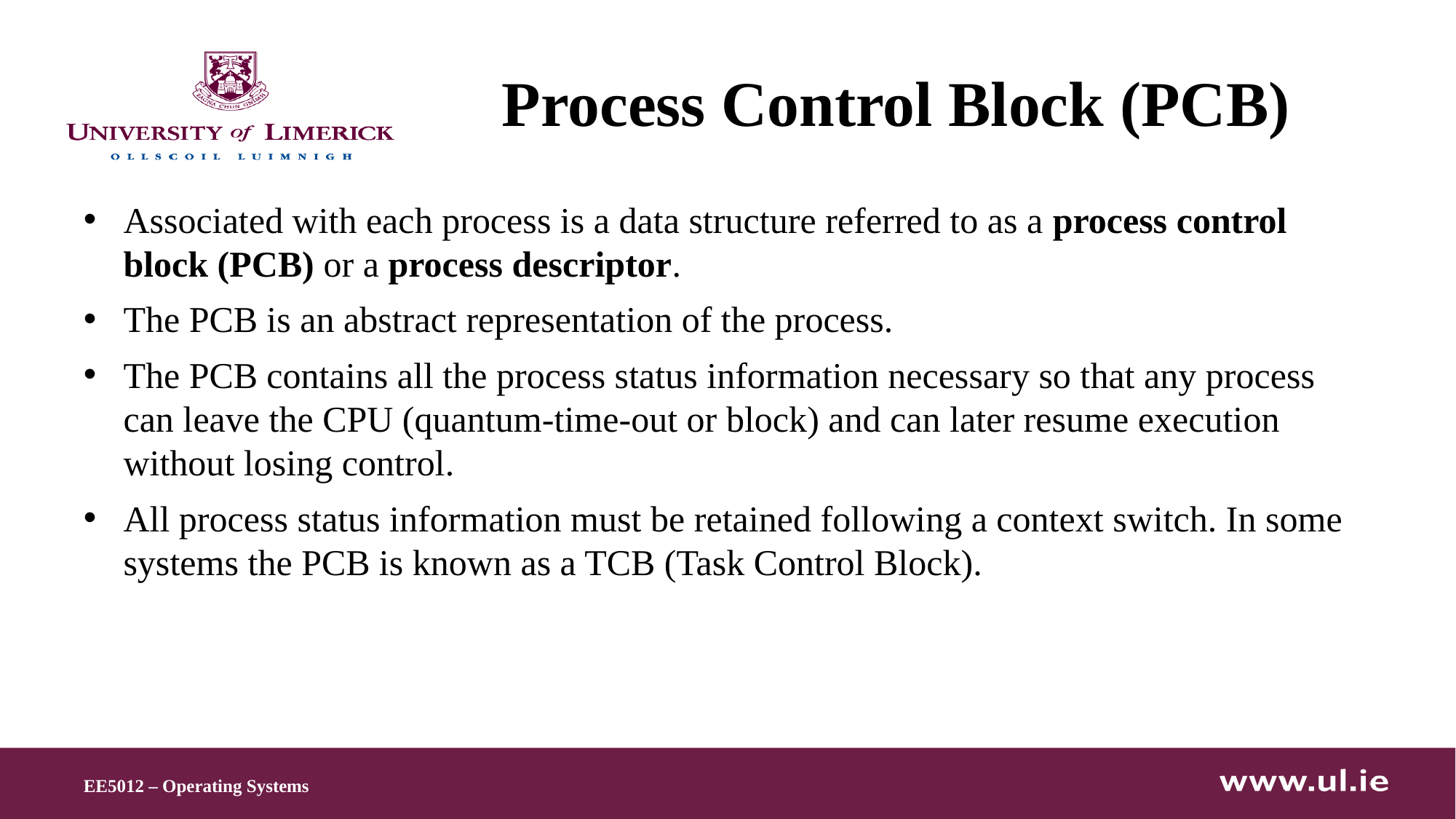

# Process Control Block (PCB)
Associated with each process is a data structure referred to as a process control block (PCB) or a process descriptor.
The PCB is an abstract representation of the process.
The PCB contains all the process status information necessary so that any process can leave the CPU (quantum-time-out or block) and can later resume execution without losing control.
All process status information must be retained following a context switch. In some systems the PCB is known as a TCB (Task Control Block).

EE5012 – Operating Systems